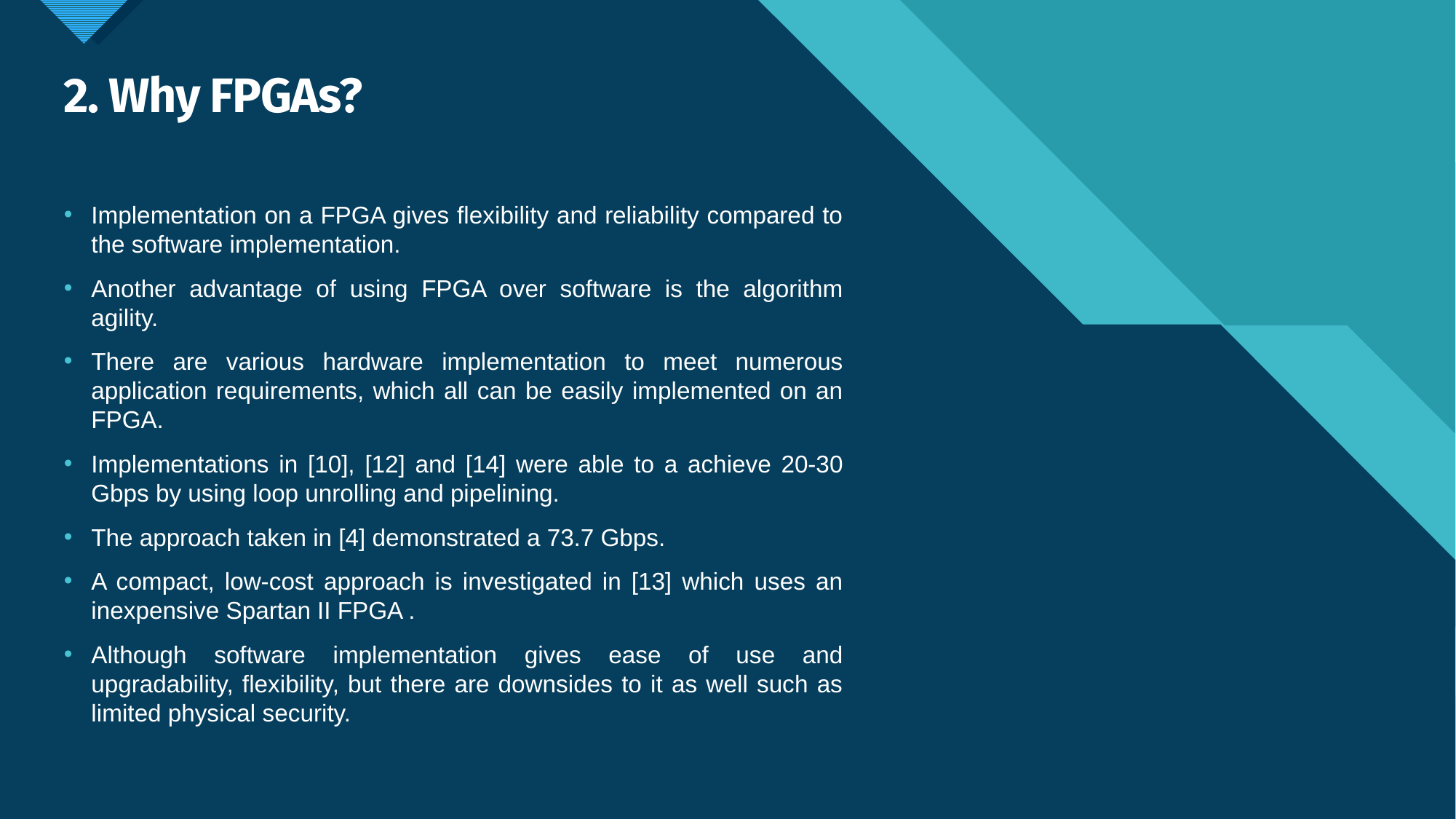

# 2. Why FPGAs?
Implementation on a FPGA gives flexibility and reliability compared to the software implementation.
Another advantage of using FPGA over software is the algorithm agility.
There are various hardware implementation to meet numerous application requirements, which all can be easily implemented on an FPGA.
Implementations in [10], [12] and [14] were able to a achieve 20-30 Gbps by using loop unrolling and pipelining.
The approach taken in [4] demonstrated a 73.7 Gbps.
A compact, low-cost approach is investigated in [13] which uses an inexpensive Spartan II FPGA .
Although software implementation gives ease of use and upgradability, flexibility, but there are downsides to it as well such as limited physical security.